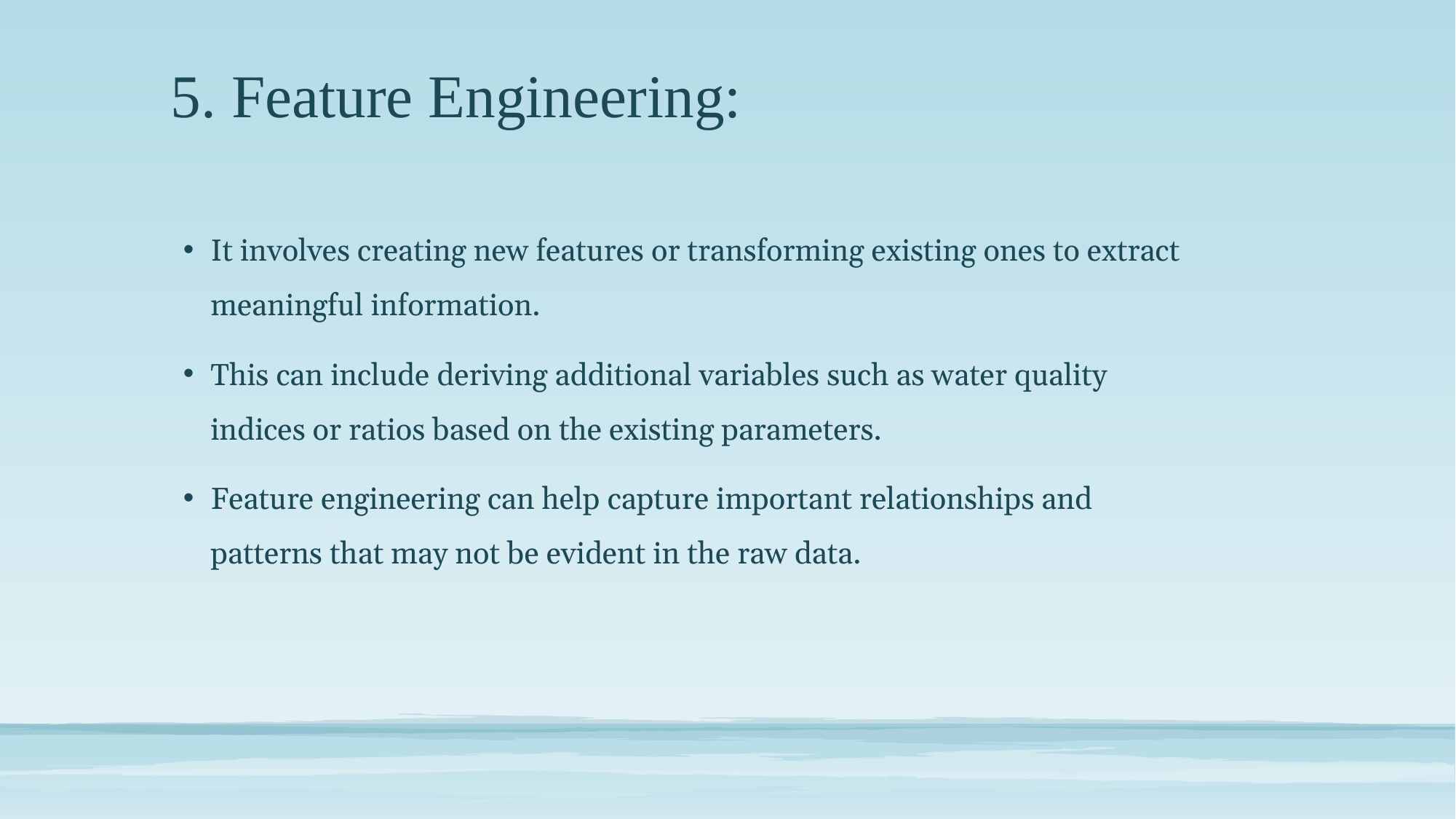

# 5. Feature Engineering:
It involves creating new features or transforming existing ones to extract meaningful information.
This can include deriving additional variables such as water quality indices or ratios based on the existing parameters.
Feature engineering can help capture important relationships and patterns that may not be evident in the raw data.